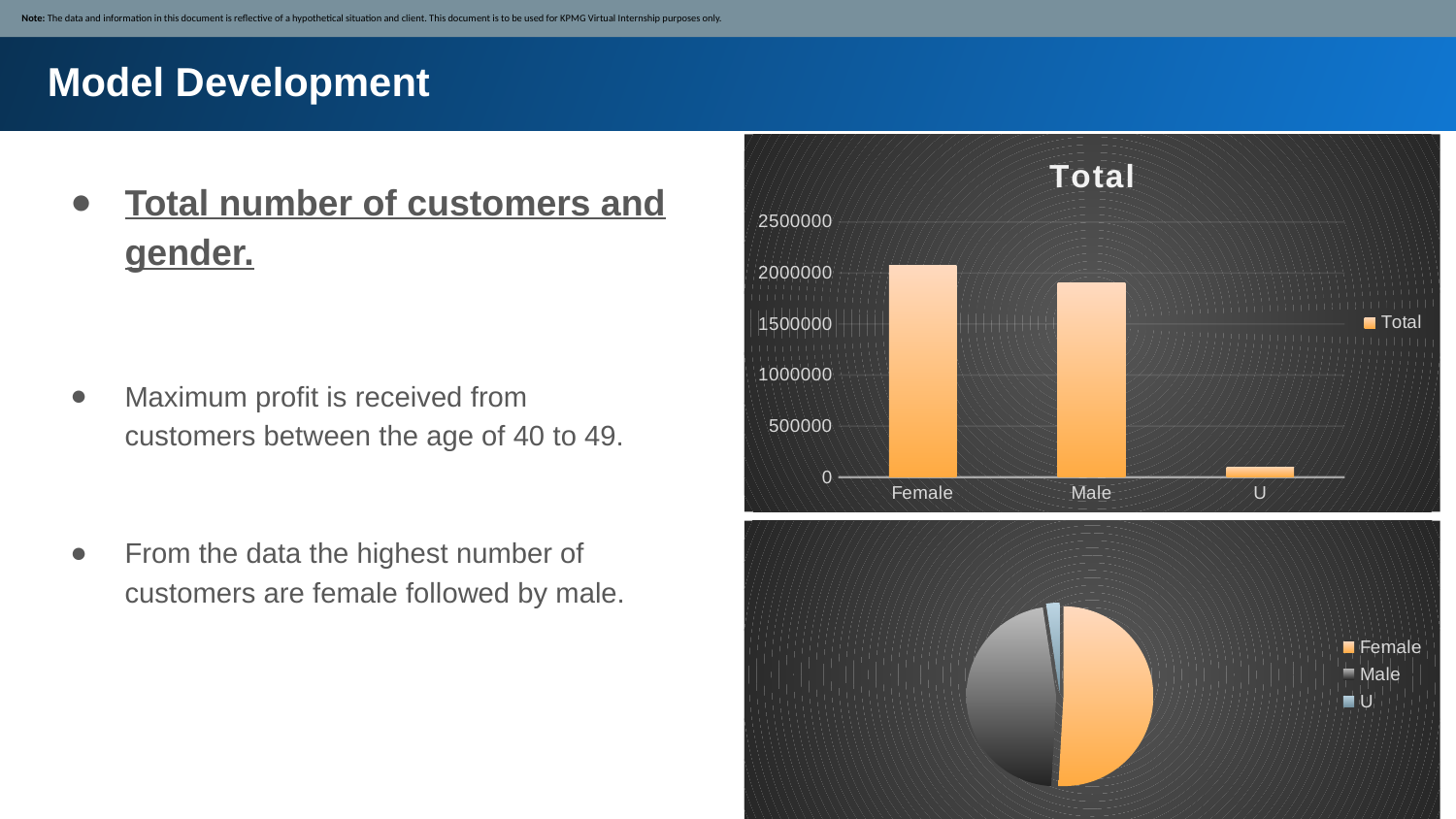

Note: The data and information in this document is reflective of a hypothetical situation and client. This document is to be used for KPMG Virtual Internship purposes only.
Model Development
# .

### Chart:

| Category | Total |
|---|---|
| Female | 2075659.0 |
| Male | 1905028.0 |
| U | 97990.0 |
Total number of customers and gender.

Maximum profit is received from customers between the age of 40 to 49.

From the data the highest number of customers are female followed by male.

Place any supporting images, graphs, data or extra text here.

### Chart

| Category | Total |
|---|---|
| Female | 2075659.0 |
| Male | 1905028.0 |
| U | 97990.0 |